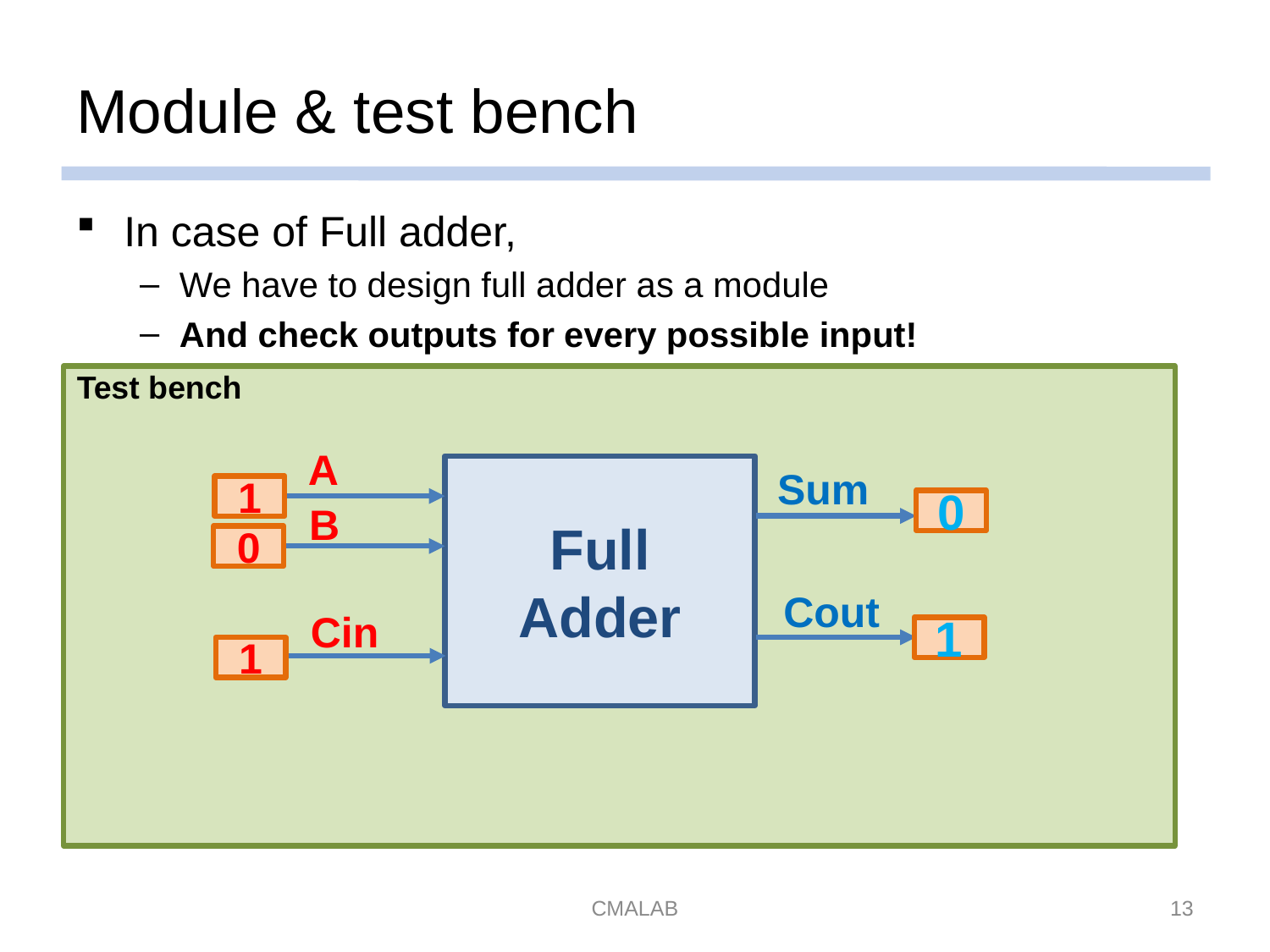

# Module & test bench
In case of Full adder,
We have to design full adder as a module
And check outputs for every possible input!
Test bench

A
Full
Adder
Sum
1
0
B
0
Cout

Cin
1
1
CMALAB
13